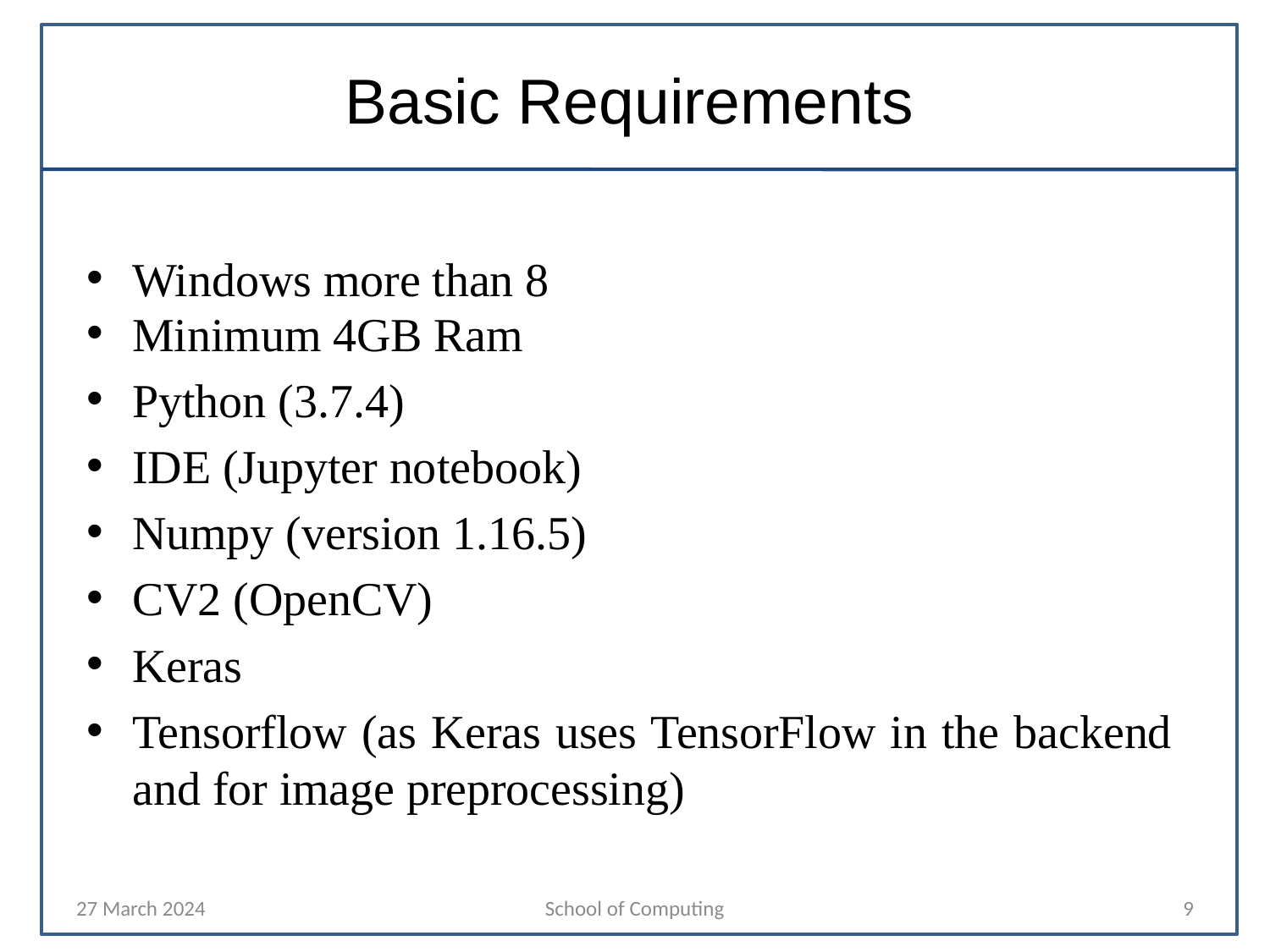

# Basic Requirements
Windows more than 8
Minimum 4GB Ram
Python (3.7.4)
IDE (Jupyter notebook)
Numpy (version 1.16.5)
CV2 (OpenCV)
Keras
Tensorflow (as Keras uses TensorFlow in the backend and for image preprocessing)

27 March 2024
School of Computing
9